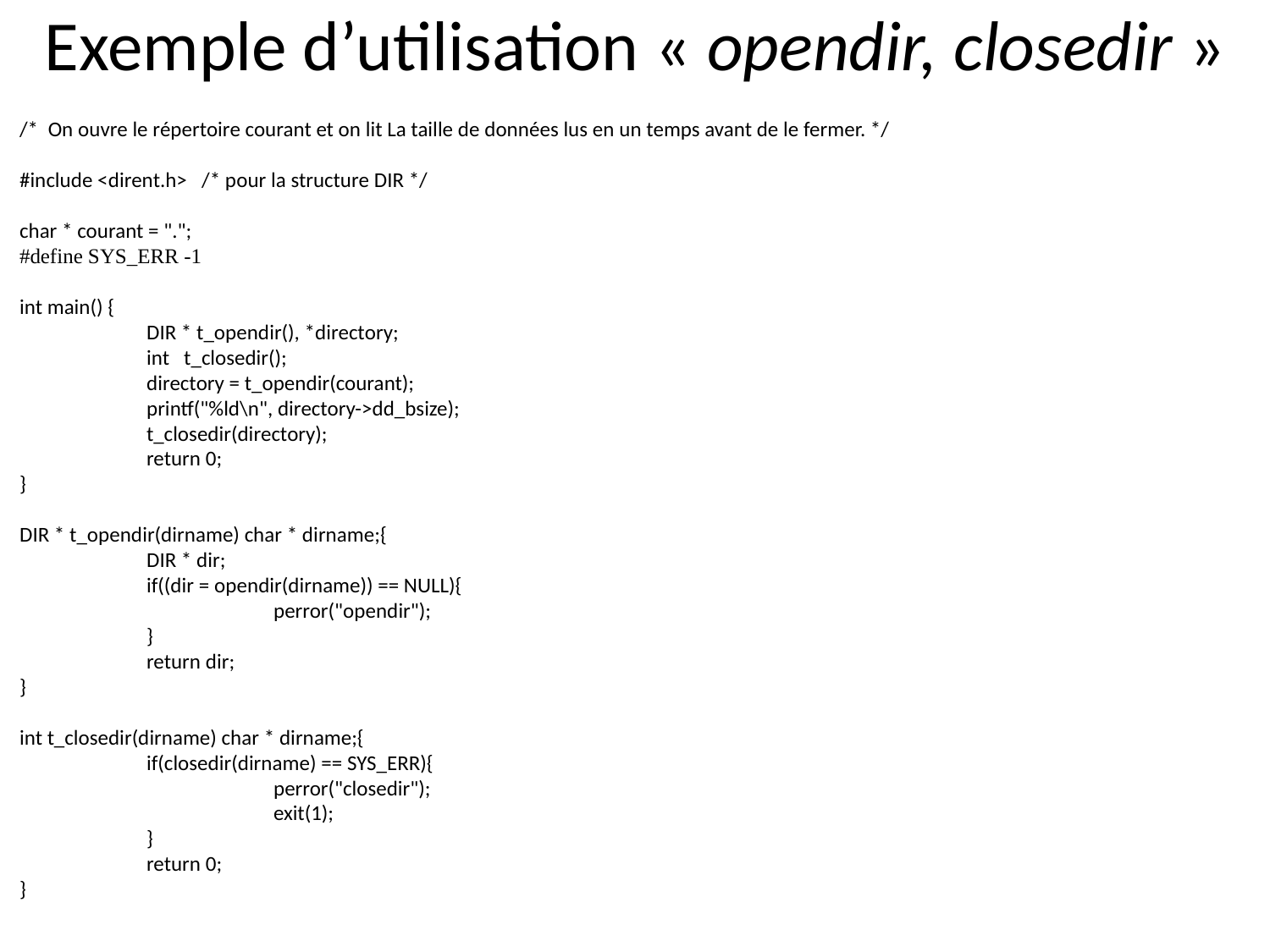

# Exemple d’utilisation « opendir, closedir »
/*  On ouvre le répertoire courant et on lit La taille de données lus en un temps avant de le fermer. */

#include <dirent.h>   /* pour la structure DIR */

char * courant = ".";
#define SYS_ERR -1

int main() {
	DIR * t_opendir(), *directory;
	int   t_closedir();
	directory = t_opendir(courant);
	printf("%ld\n", directory->dd_bsize);
	t_closedir(directory);
	return 0;
}

DIR * t_opendir(dirname) char * dirname;{
	DIR * dir;
	if((dir = opendir(dirname)) == NULL){
		perror("opendir");
	}
	return dir;
}

int t_closedir(dirname) char * dirname;{
	if(closedir(dirname) == SYS_ERR){
		perror("closedir");
		exit(1);
	}
	return 0;
}